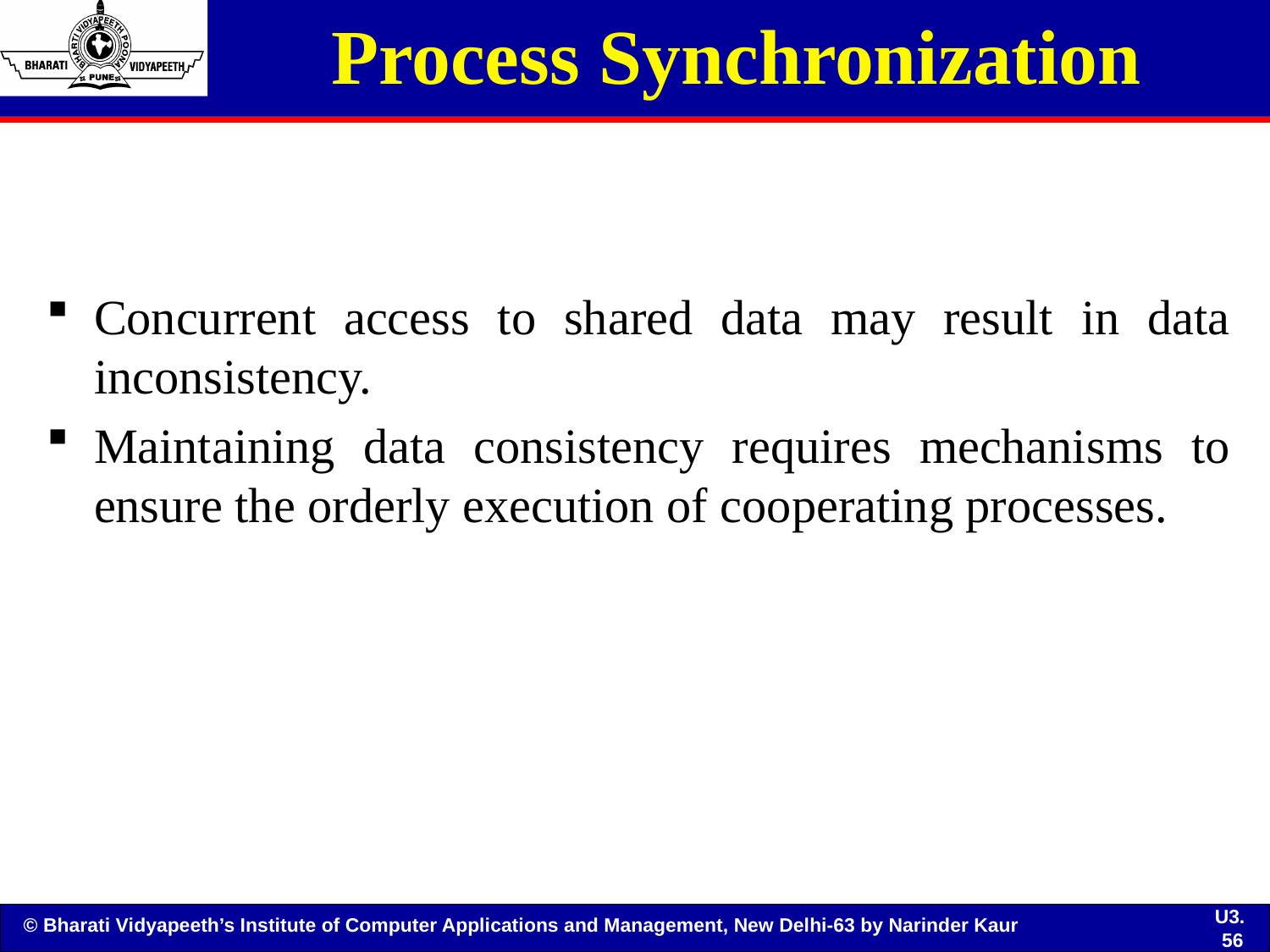

# Process Synchronization

Concurrent access to shared data may result in data inconsistency.
Maintaining data consistency requires mechanisms to ensure the orderly execution of cooperating processes.